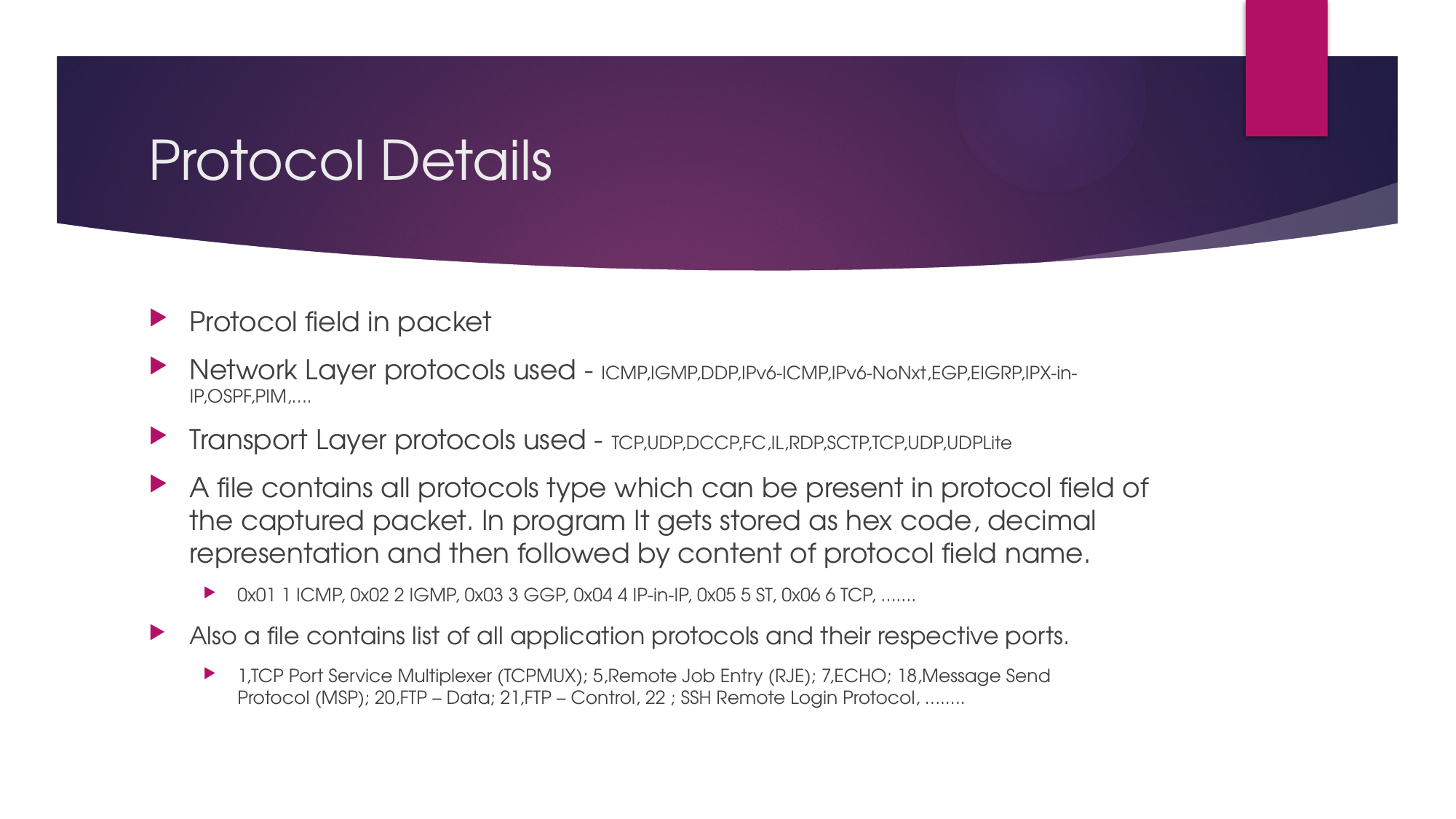

# Protocol Details
Protocol field in packet
Network Layer protocols used - ICMP,IGMP,DDP,IPv6-ICMP,IPv6-NoNxt,EGP,EIGRP,IPX-in-IP,OSPF,PIM,….
Transport Layer protocols used - TCP,UDP,DCCP,FC,IL,RDP,SCTP,TCP,UDP,UDPLite
A file contains all protocols type which can be present in protocol field of the captured packet. In program It gets stored as hex code, decimal representation and then followed by content of protocol field name.
0x01 1 ICMP, 0x02 2 IGMP, 0x03 3 GGP, 0x04 4 IP-in-IP, 0x05 5 ST, 0x06 6 TCP, …....
Also a file contains list of all application protocols and their respective ports.
1,TCP Port Service Multiplexer (TCPMUX); 5,Remote Job Entry (RJE); 7,ECHO; 18,Message Send Protocol (MSP); 20,FTP – Data; 21,FTP – Control, 22 ; SSH Remote Login Protocol, ….....